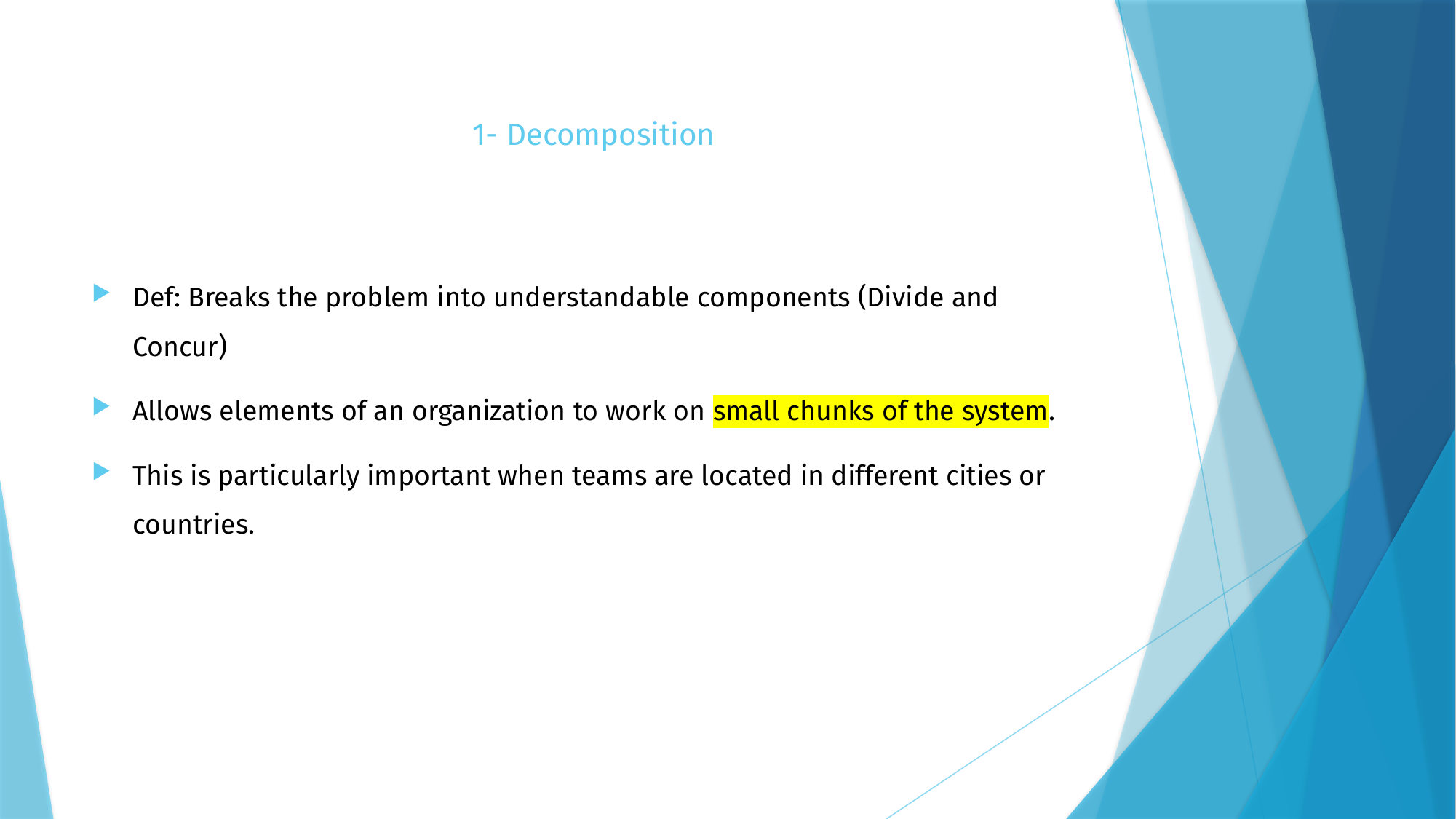

# 1- Decomposition
Def: Breaks the problem into understandable components (Divide and Concur)
Allows elements of an organization to work on small chunks of the system.
This is particularly important when teams are located in different cities or countries.